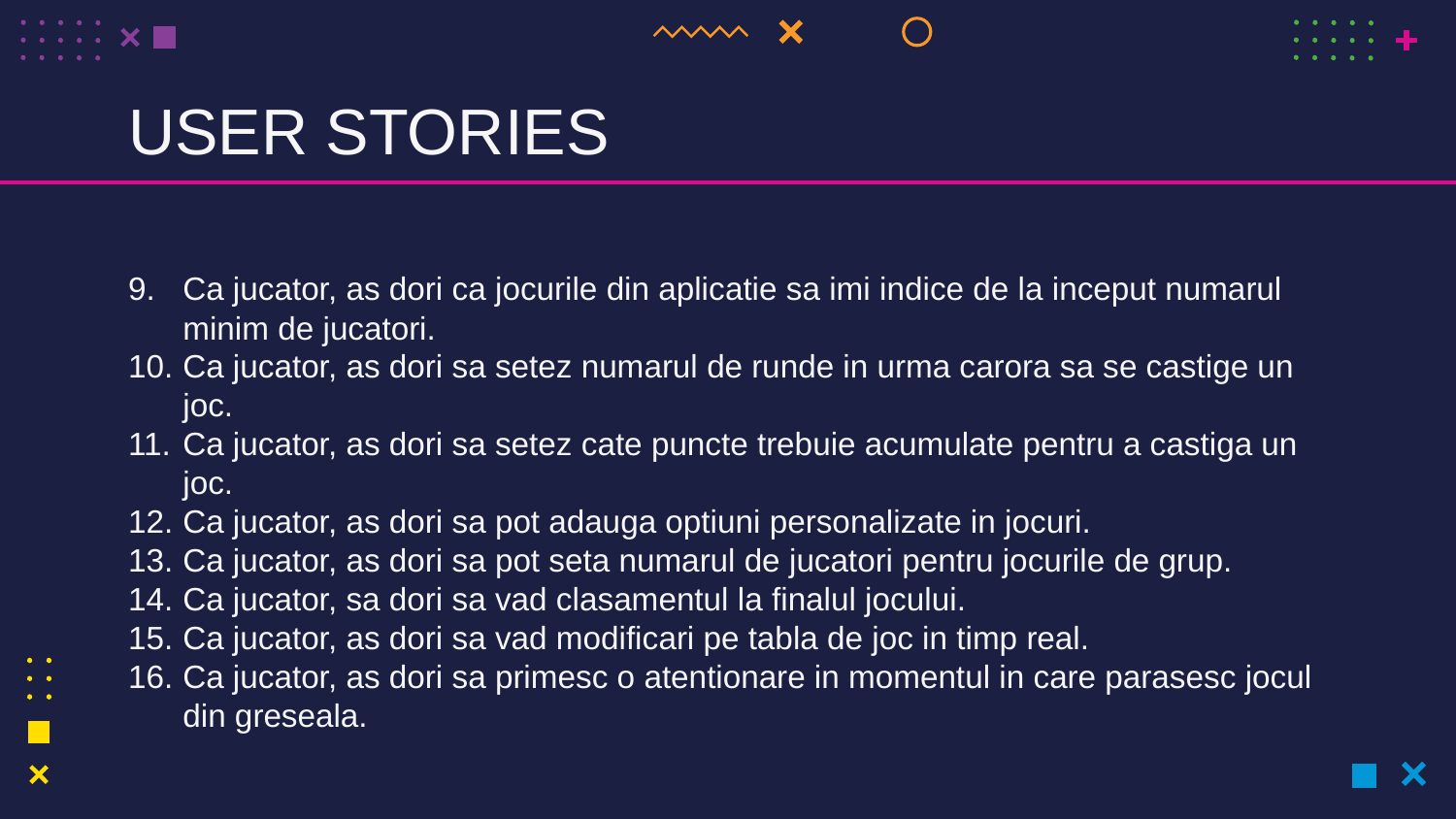

# USER STORIES
Ca jucator, as dori ca jocurile din aplicatie sa imi indice de la inceput numarul minim de jucatori.
Ca jucator, as dori sa setez numarul de runde in urma carora sa se castige un joc.
Ca jucator, as dori sa setez cate puncte trebuie acumulate pentru a castiga un joc.
Ca jucator, as dori sa pot adauga optiuni personalizate in jocuri.
Ca jucator, as dori sa pot seta numarul de jucatori pentru jocurile de grup.
Ca jucator, sa dori sa vad clasamentul la finalul jocului.
Ca jucator, as dori sa vad modificari pe tabla de joc in timp real.
Ca jucator, as dori sa primesc o atentionare in momentul in care parasesc jocul din greseala.